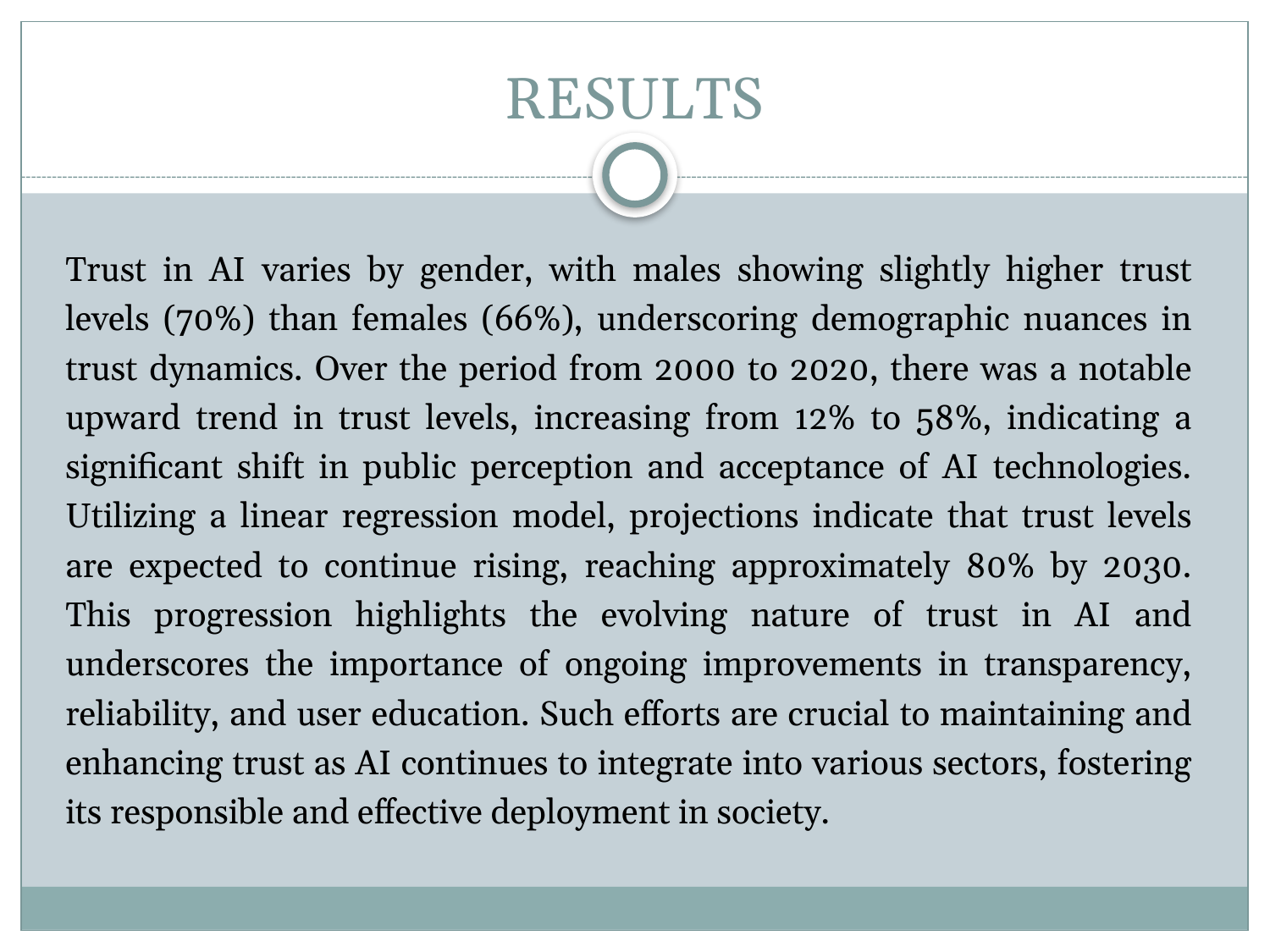

# RESULTS
Trust in AI varies by gender, with males showing slightly higher trust levels (70%) than females (66%), underscoring demographic nuances in trust dynamics. Over the period from 2000 to 2020, there was a notable upward trend in trust levels, increasing from 12% to 58%, indicating a significant shift in public perception and acceptance of AI technologies. Utilizing a linear regression model, projections indicate that trust levels are expected to continue rising, reaching approximately 80% by 2030. This progression highlights the evolving nature of trust in AI and underscores the importance of ongoing improvements in transparency, reliability, and user education. Such efforts are crucial to maintaining and enhancing trust as AI continues to integrate into various sectors, fostering its responsible and effective deployment in society.